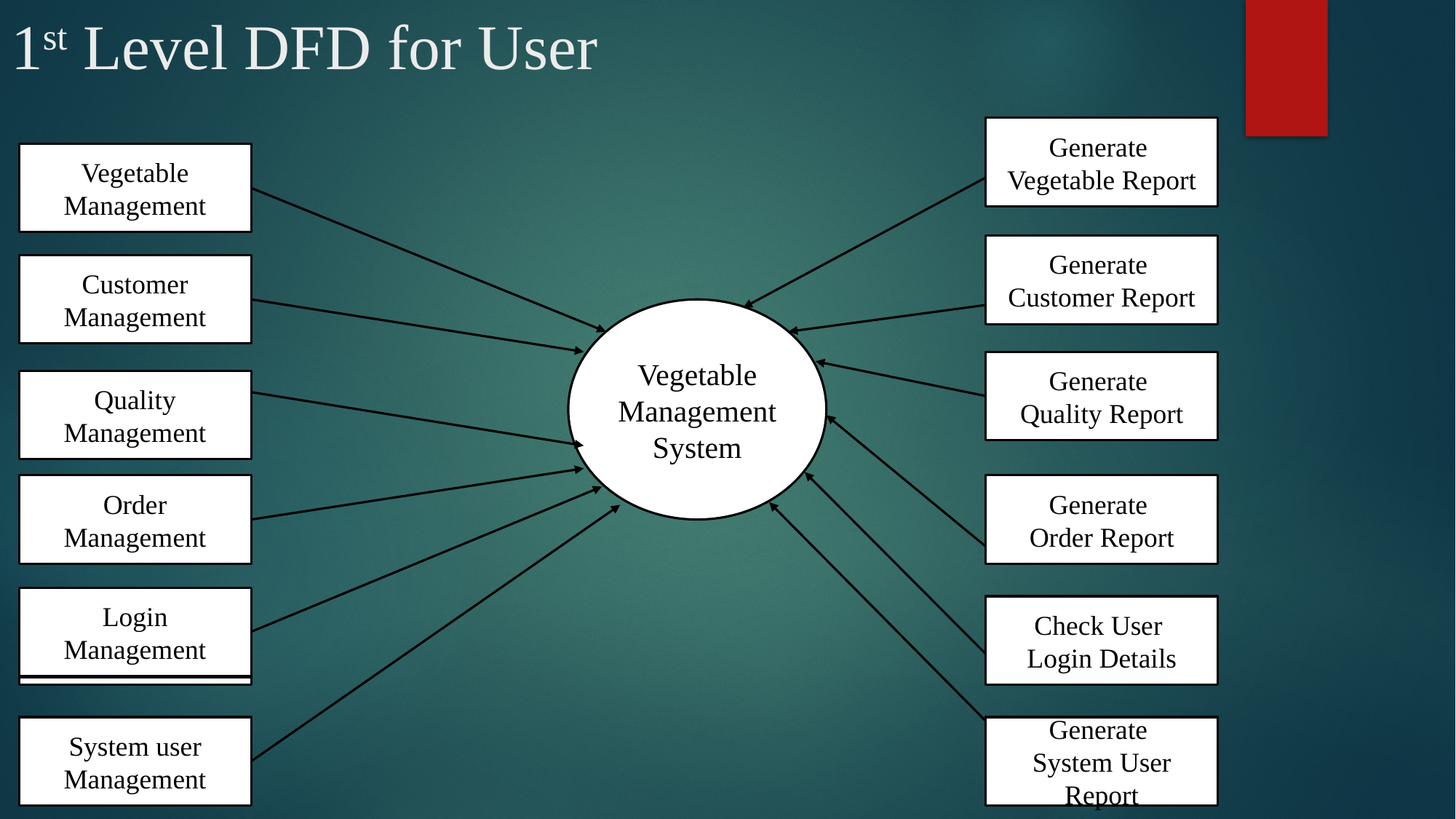

# 1st Level DFD for User
Generate
Vegetable Report
Vegetable
Management
Generate
Customer Report
Customer
Management
Vegetable Management
System
Generate
Quality Report
Quality
Management
Order
Management
Generate
Order Report
Login
Management
Vegetable
Management
Login
Management
Check User
Login Details
System user
Management
Generate
System User Report